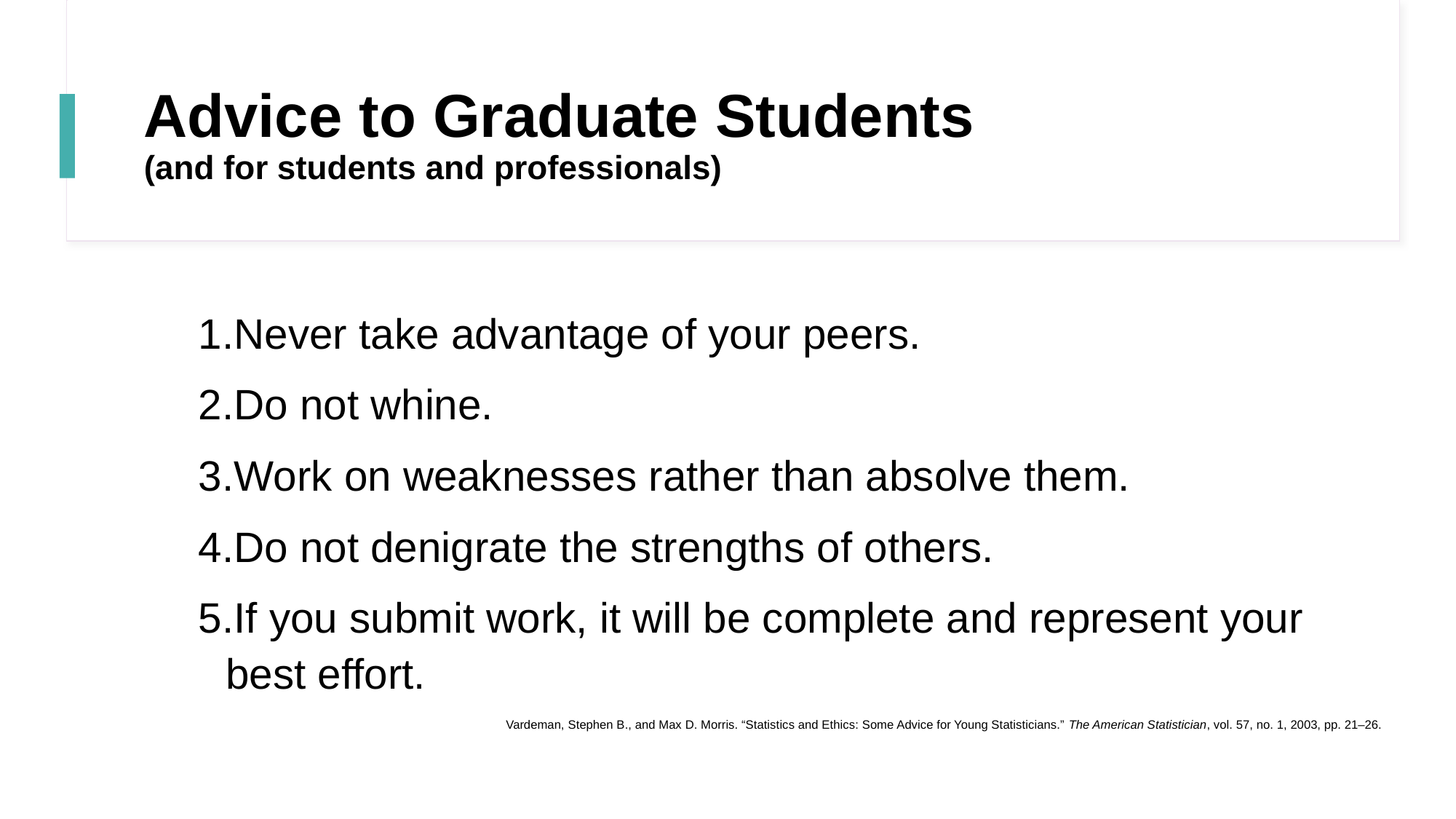

# Advice to Graduate Students (and for students and professionals)
Never take advantage of your peers.
Do not whine.
Work on weaknesses rather than absolve them.
Do not denigrate the strengths of others.
If you submit work, it will be complete and represent your best effort.

Vardeman, Stephen B., and Max D. Morris. “Statistics and Ethics: Some Advice for Young Statisticians.” The American Statistician, vol. 57, no. 1, 2003, pp. 21–26.